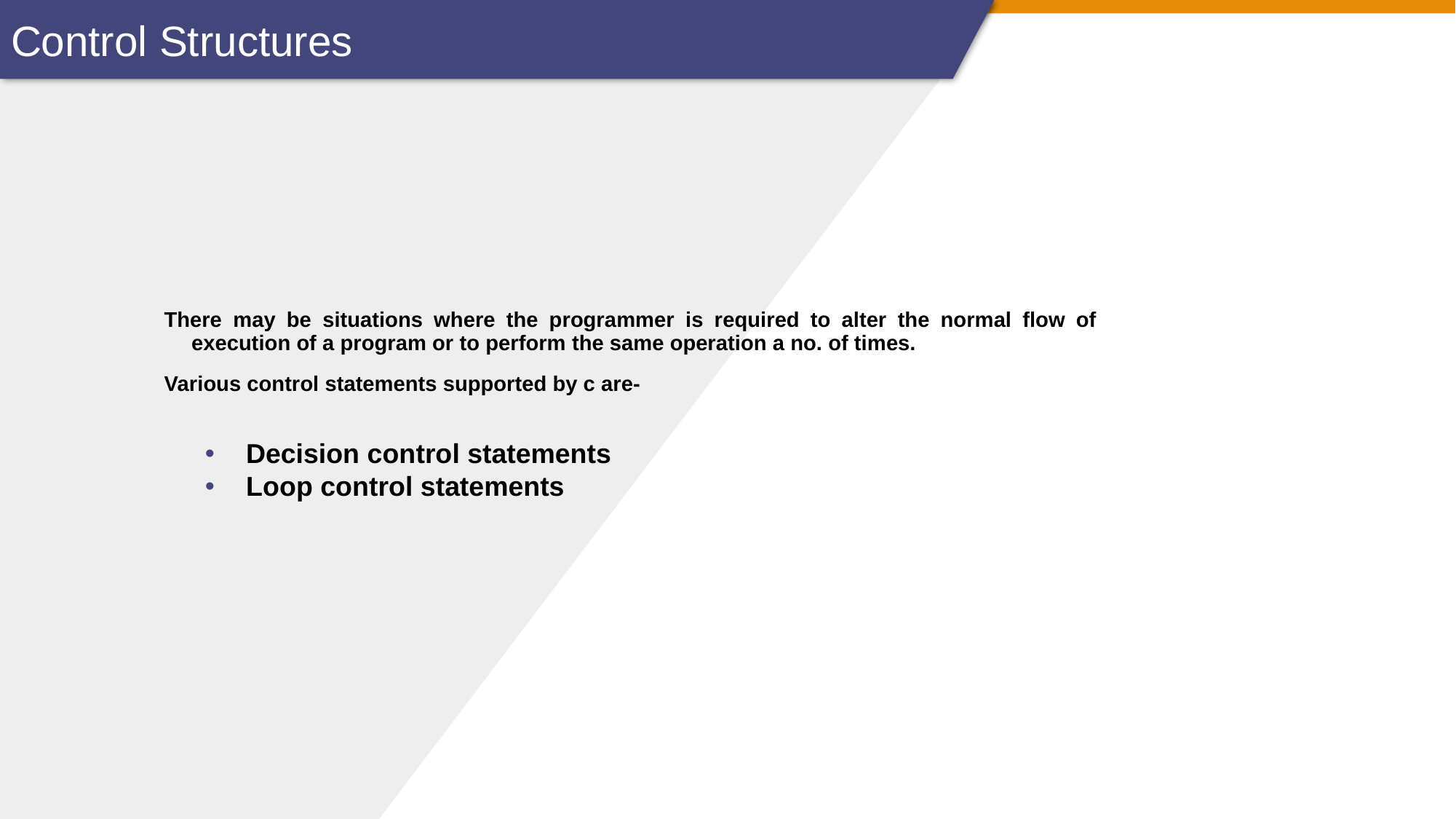

Control Structures
There may be situations where the programmer is required to alter the normal flow of execution of a program or to perform the same operation a no. of times.
Various control statements supported by c are-

Decision control statements
Loop control statements